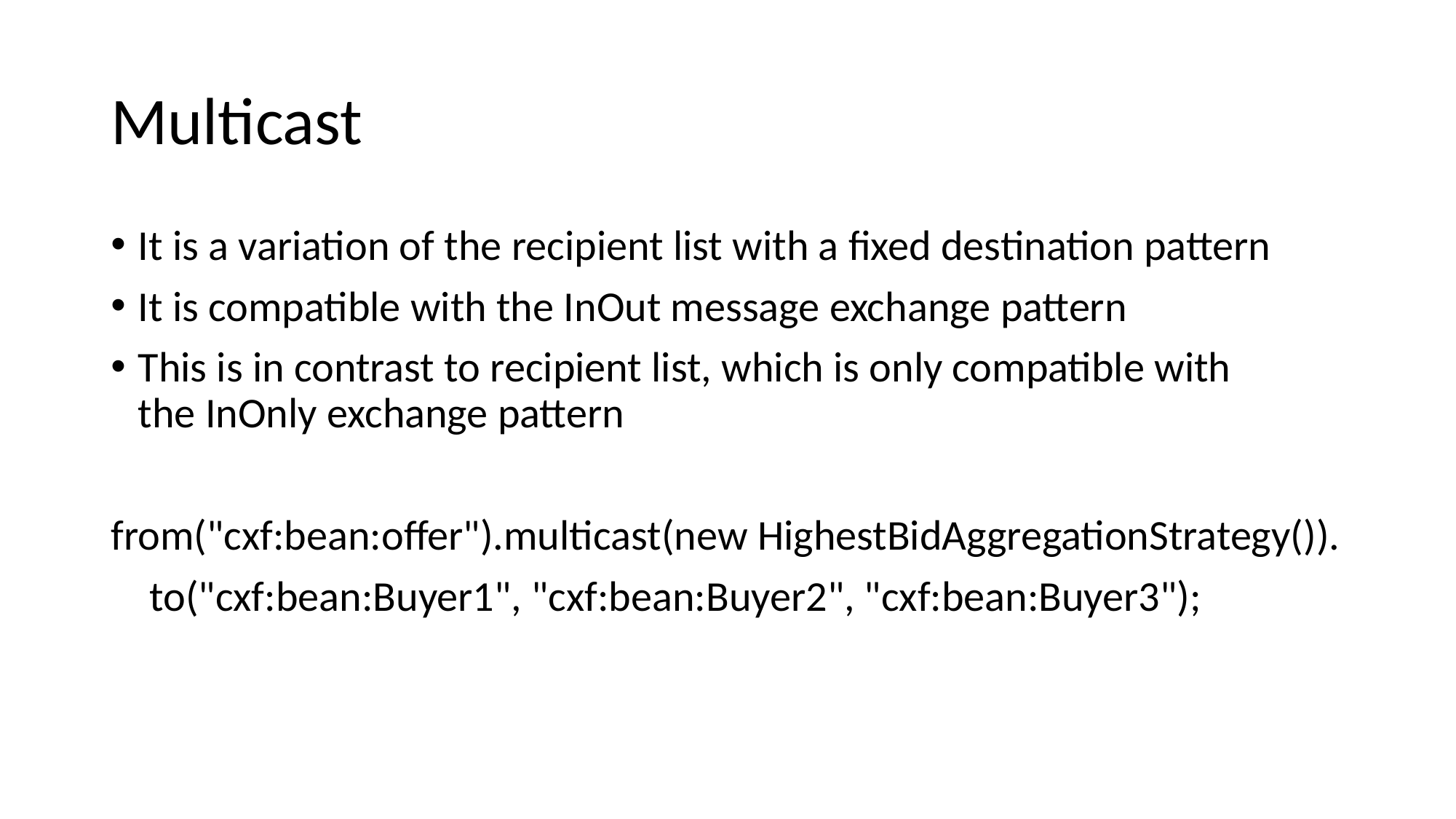

# Multicast
It is a variation of the recipient list with a fixed destination pattern
It is compatible with the InOut message exchange pattern
This is in contrast to recipient list, which is only compatible with the InOnly exchange pattern

from("cxf:bean:offer").multicast(new HighestBidAggregationStrategy()).
    to("cxf:bean:Buyer1", "cxf:bean:Buyer2", "cxf:bean:Buyer3");